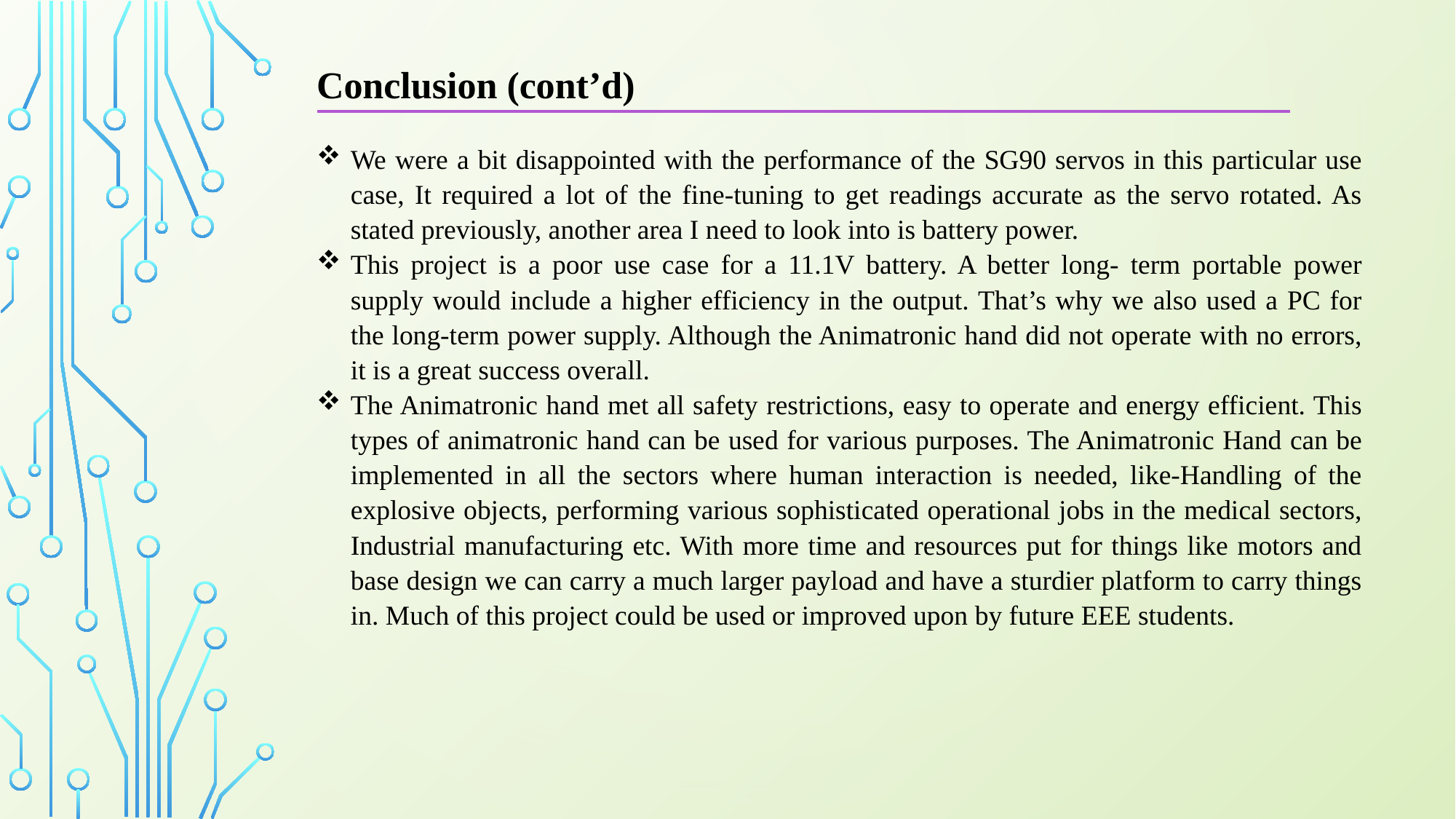

Conclusion (cont’d)
We were a bit disappointed with the performance of the SG90 servos in this particular use case, It required a lot of the fine-tuning to get readings accurate as the servo rotated. As stated previously, another area I need to look into is battery power.
This project is a poor use case for a 11.1V battery. A better long- term portable power supply would include a higher efficiency in the output. That’s why we also used a PC for the long-term power supply. Although the Animatronic hand did not operate with no errors, it is a great success overall.
The Animatronic hand met all safety restrictions, easy to operate and energy efficient. This types of animatronic hand can be used for various purposes. The Animatronic Hand can be implemented in all the sectors where human interaction is needed, like-Handling of the explosive objects, performing various sophisticated operational jobs in the medical sectors, Industrial manufacturing etc. With more time and resources put for things like motors and base design we can carry a much larger payload and have a sturdier platform to carry things in. Much of this project could be used or improved upon by future EEE students.